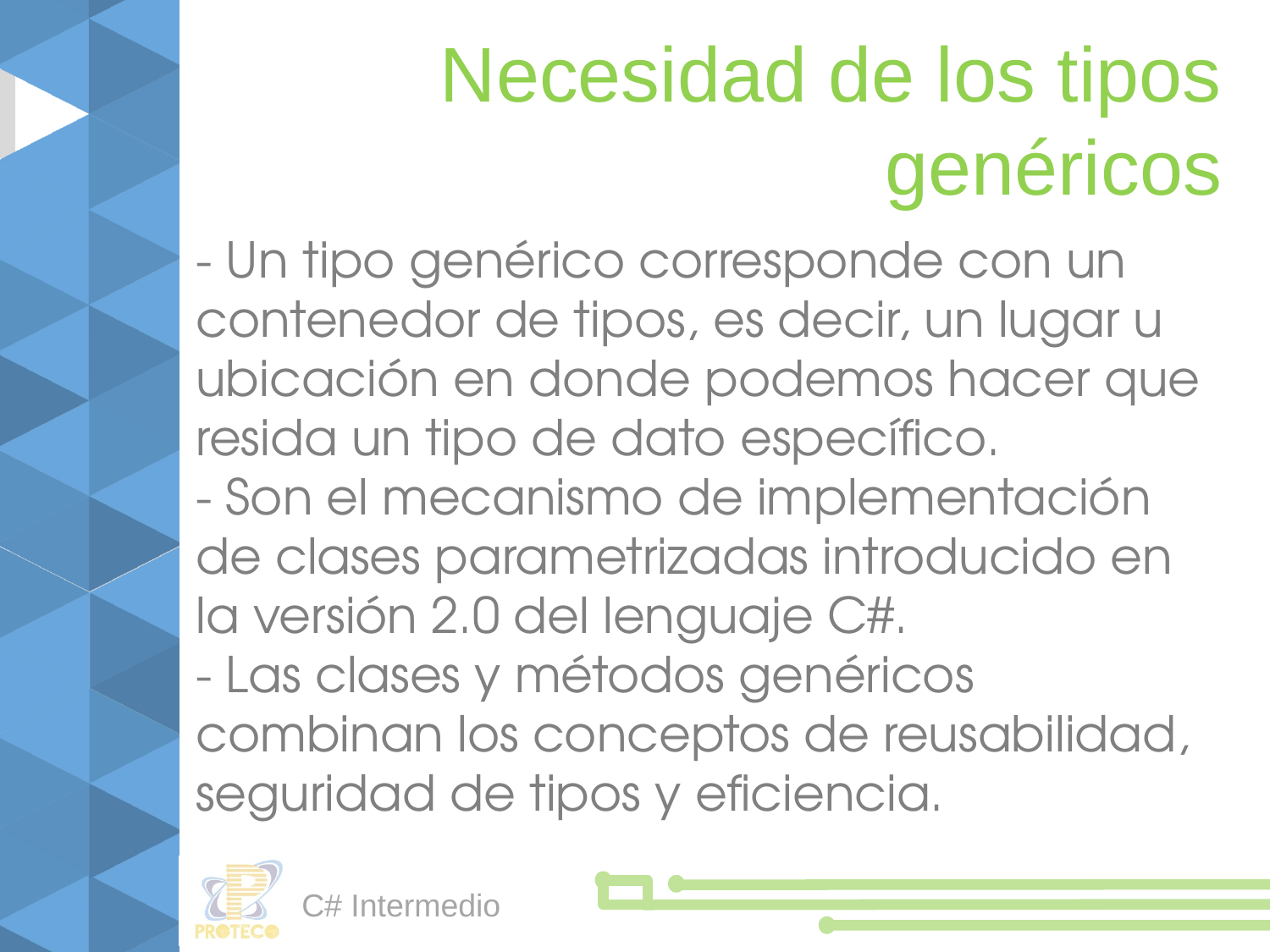

Necesidad de los tipos genéricos
- Un tipo genérico corresponde con un contenedor de tipos, es decir, un lugar u ubicación en donde podemos hacer que resida un tipo de dato específico.
- Son el mecanismo de implementación de clases parametrizadas introducido en la versión 2.0 del lenguaje C#.
- Las clases y métodos genéricos combinan los conceptos de reusabilidad, seguridad de tipos y eficiencia.